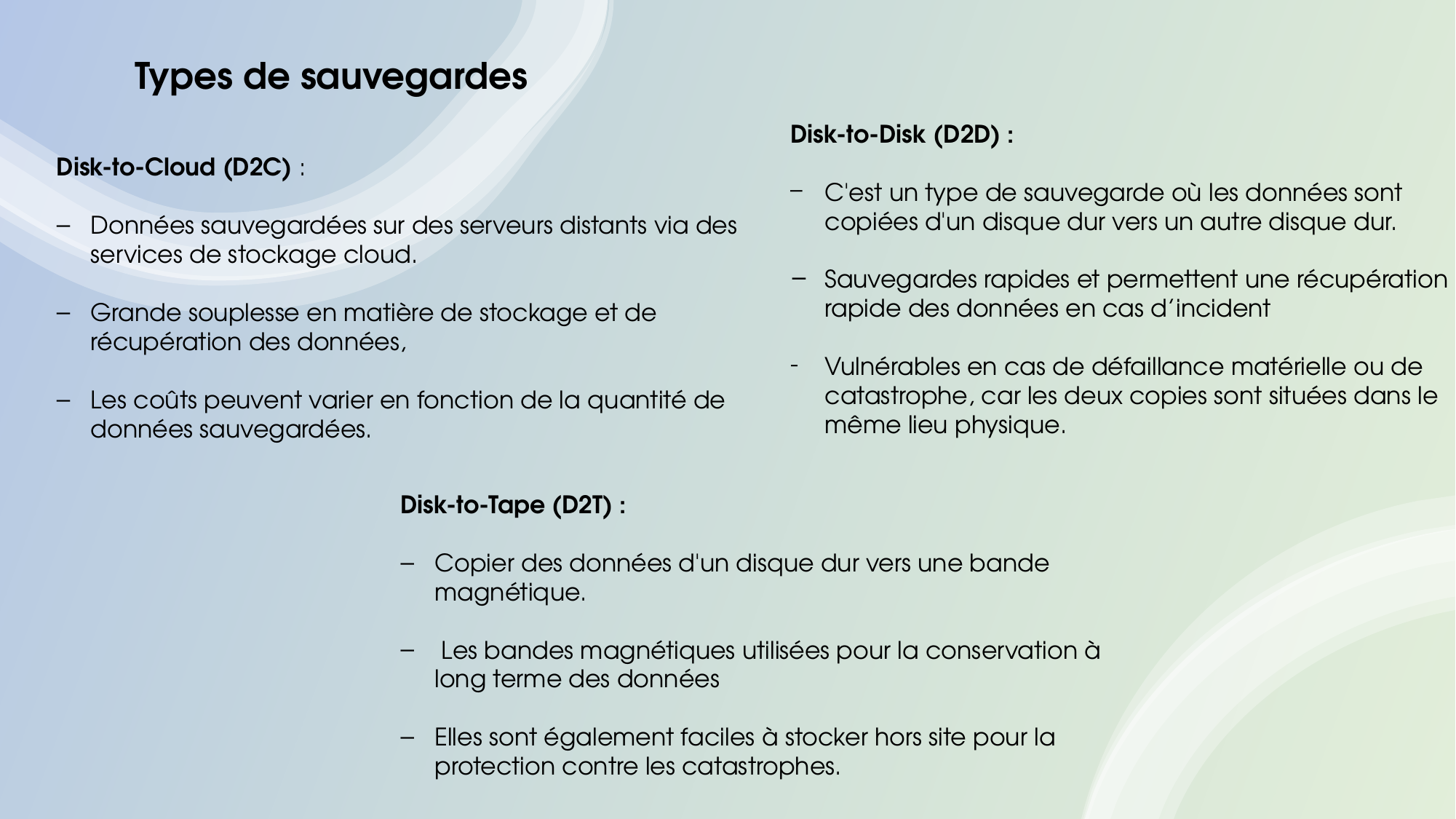

Types de sauvegardes
Disk-to-Disk (D2D) :

C'est un type de sauvegarde où les données sont copiées d'un disque dur vers un autre disque dur.

Sauvegardes rapides et permettent une récupération rapide des données en cas d’incident

Vulnérables en cas de défaillance matérielle ou de catastrophe, car les deux copies sont situées dans le même lieu physique.

Disk-to-Cloud (D2C) :

Données sauvegardées sur des serveurs distants via des services de stockage cloud.

Grande souplesse en matière de stockage et de récupération des données,

Les coûts peuvent varier en fonction de la quantité de données sauvegardées.
Disk-to-Tape (D2T) :

Copier des données d'un disque dur vers une bande magnétique.

 Les bandes magnétiques utilisées pour la conservation à long terme des données

Elles sont également faciles à stocker hors site pour la protection contre les catastrophes.